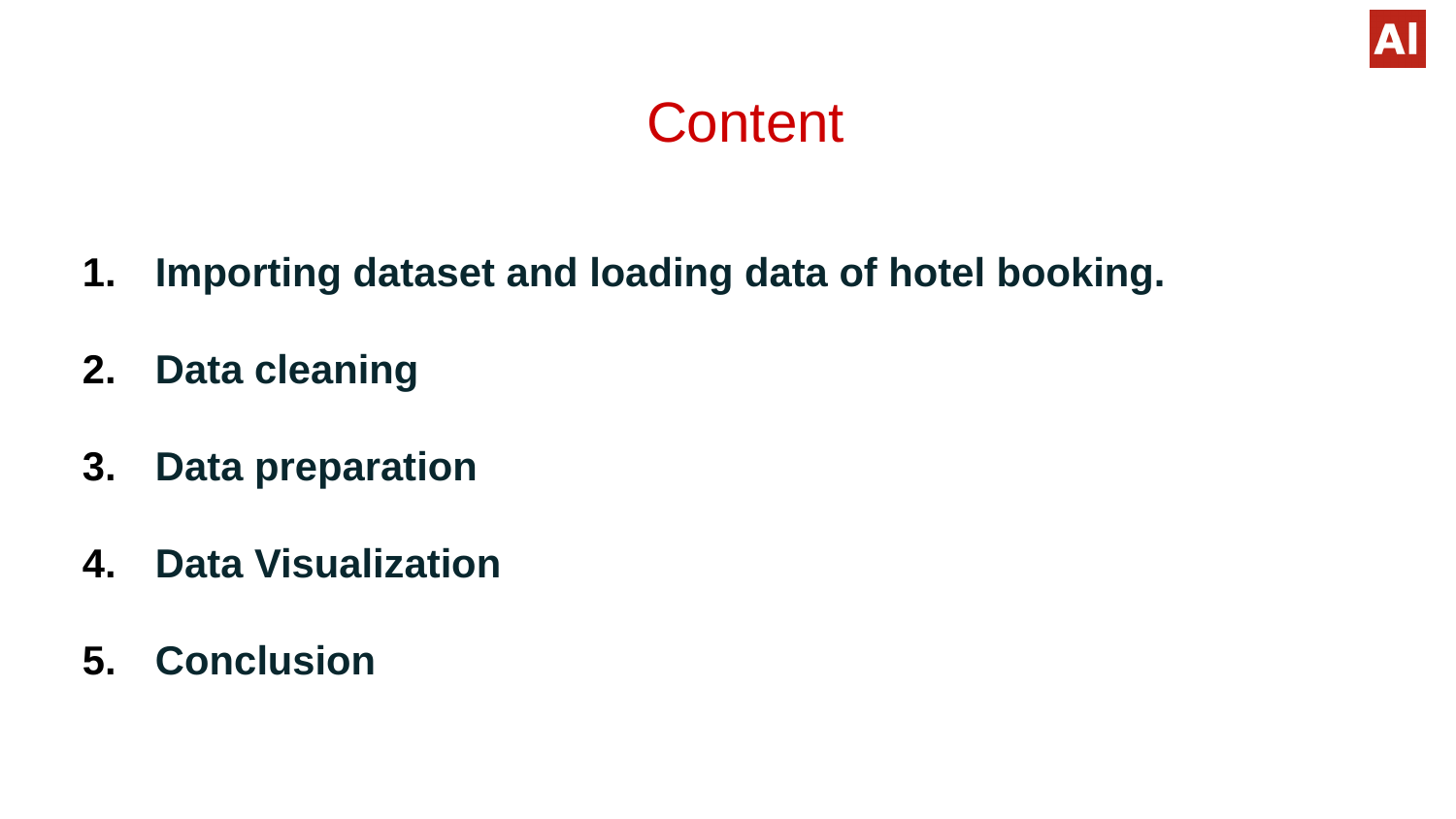

# Content
Importing dataset and loading data of hotel booking.
Data cleaning
Data preparation
Data Visualization
Conclusion